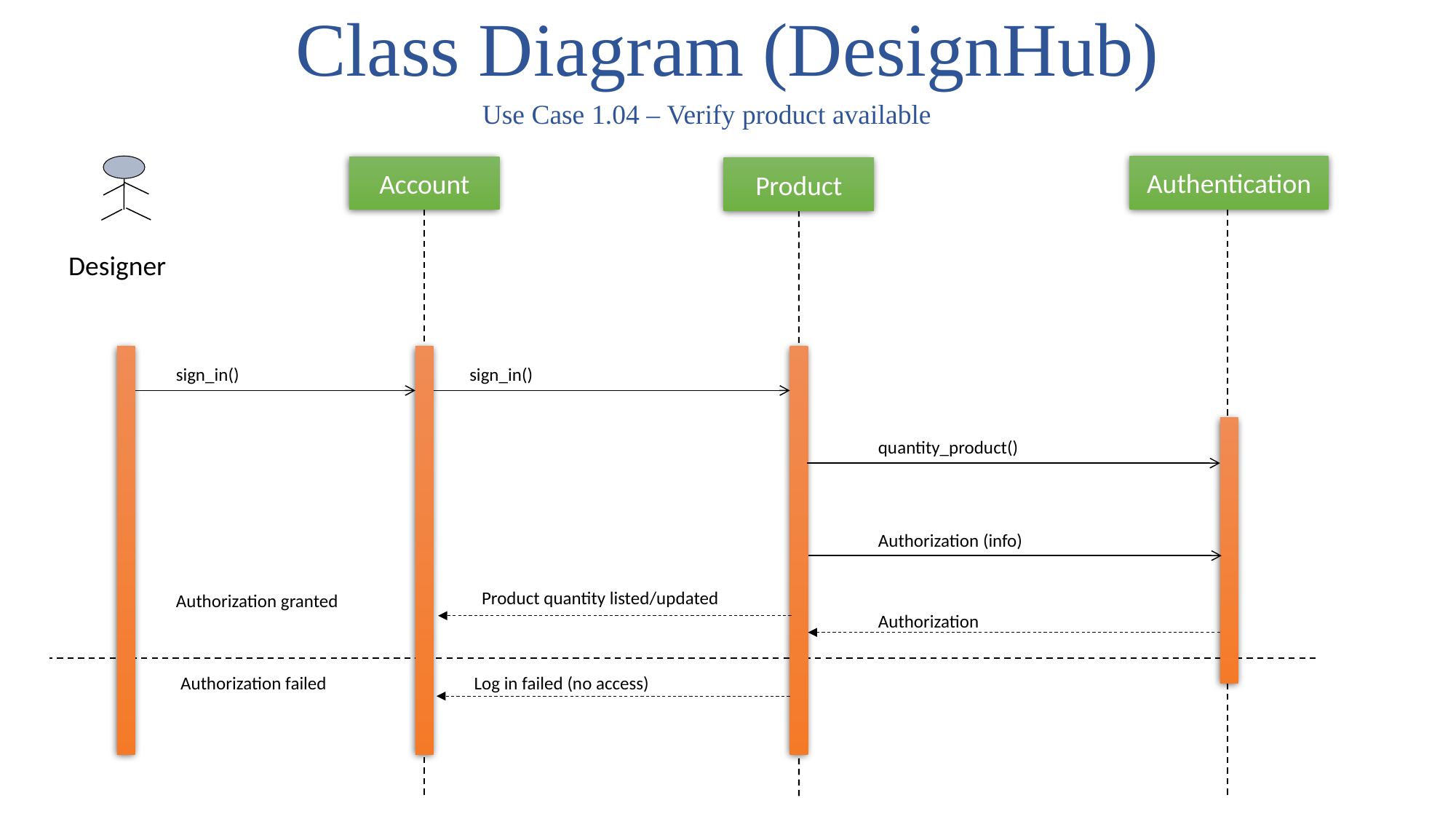

# Class Diagram (DesignHub)
Use Case 1.04 – Verify product available

Authentication
Account
Product
Designer

sign_in()
sign_in()

quantity_product()
Authorization (info)
Authorization
Product quantity listed/updated
Authorization granted
Authorization failed
Log in failed (no access)